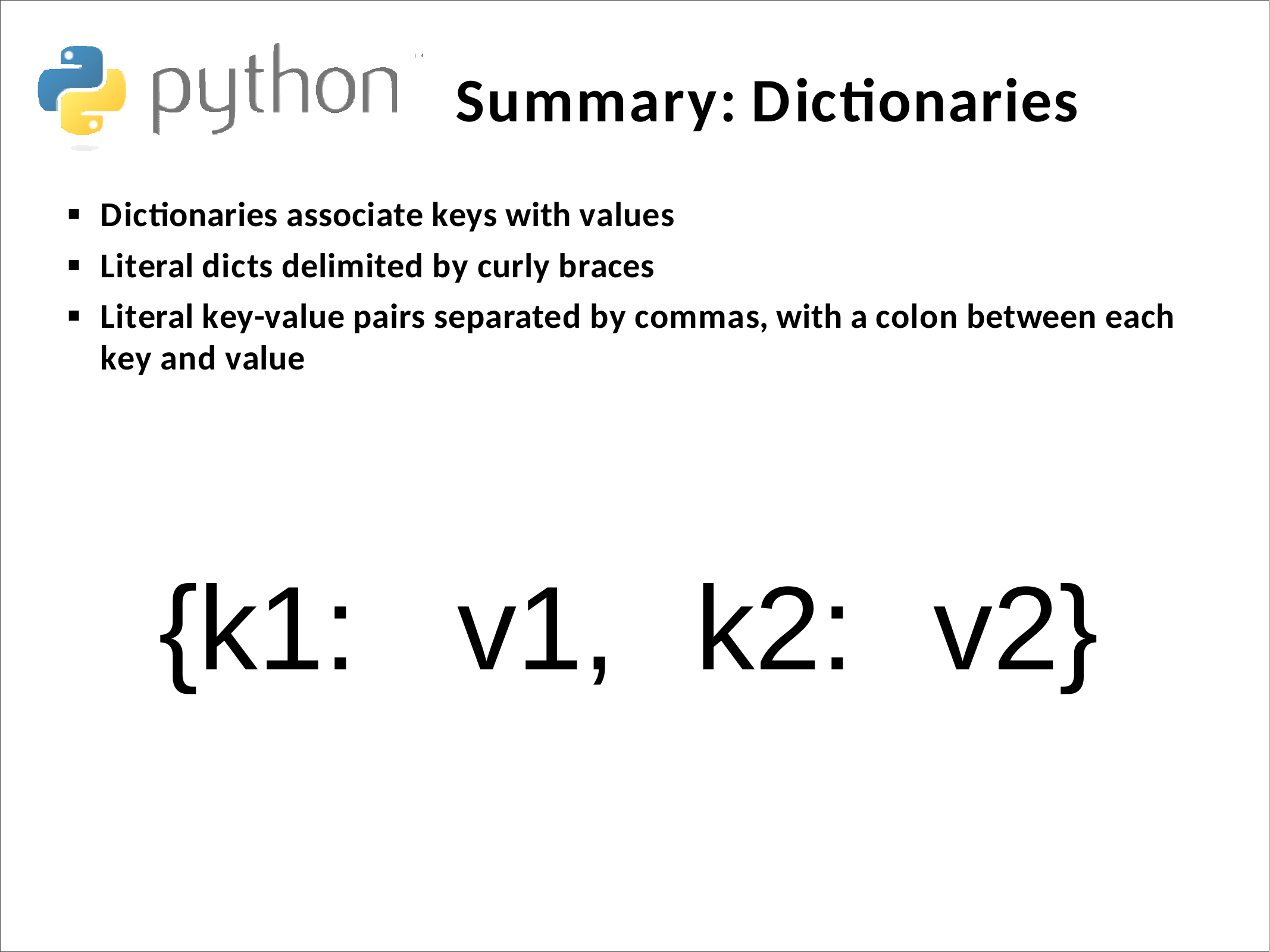

# Summary: Dictionaries

Dictionaries associate keys with values
Literal dicts delimited by curly braces
Literal key-value pairs separated by commas, with a colon between each key and value
{k1:	v1,	k2:	v2}